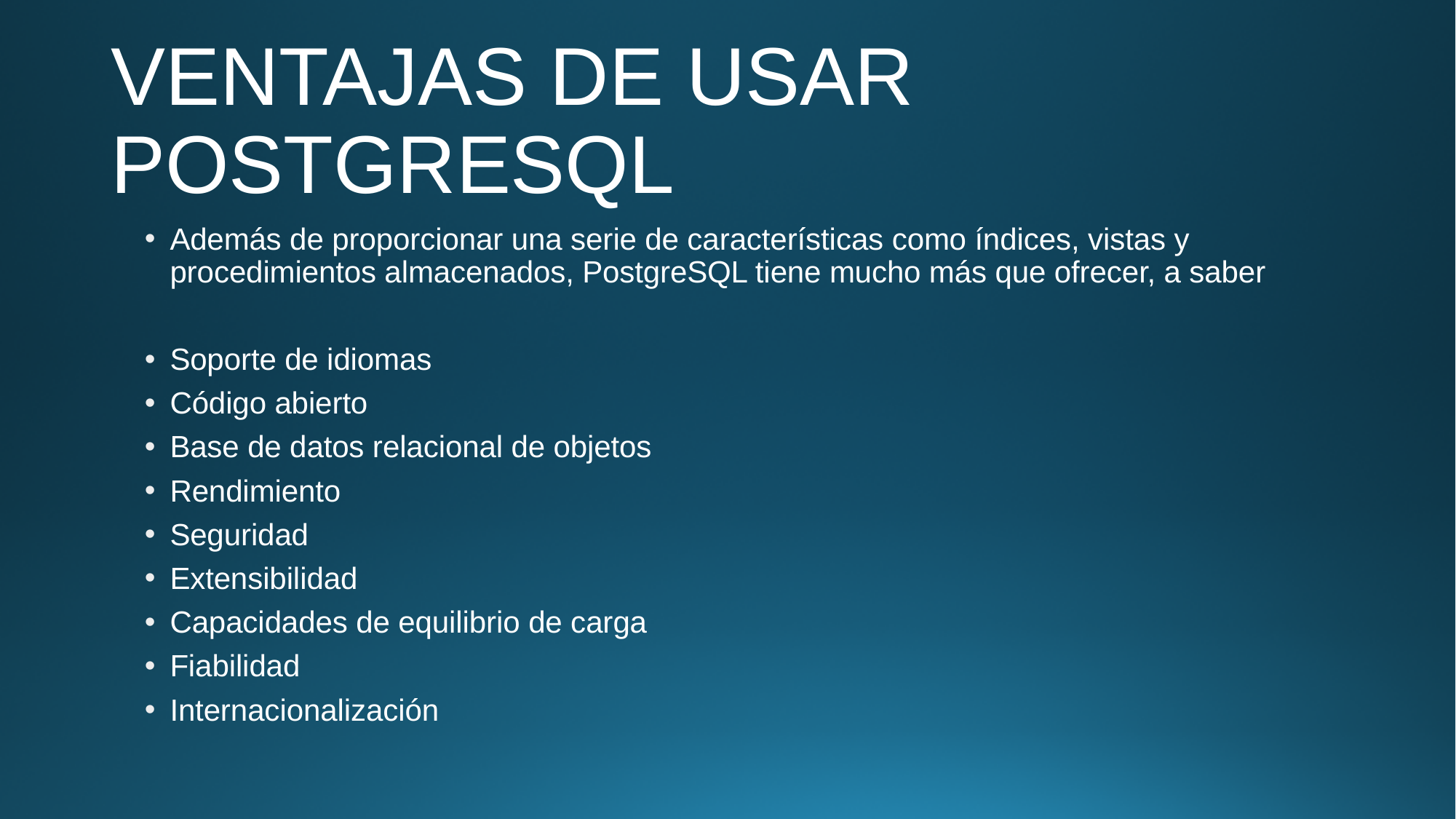

# VENTAJAS DE USAR POSTGRESQL
Además de proporcionar una serie de características como índices, vistas y procedimientos almacenados, PostgreSQL tiene mucho más que ofrecer, a saber

Soporte de idiomas
Código abierto
Base de datos relacional de objetos
Rendimiento
Seguridad
Extensibilidad
Capacidades de equilibrio de carga
Fiabilidad
Internacionalización